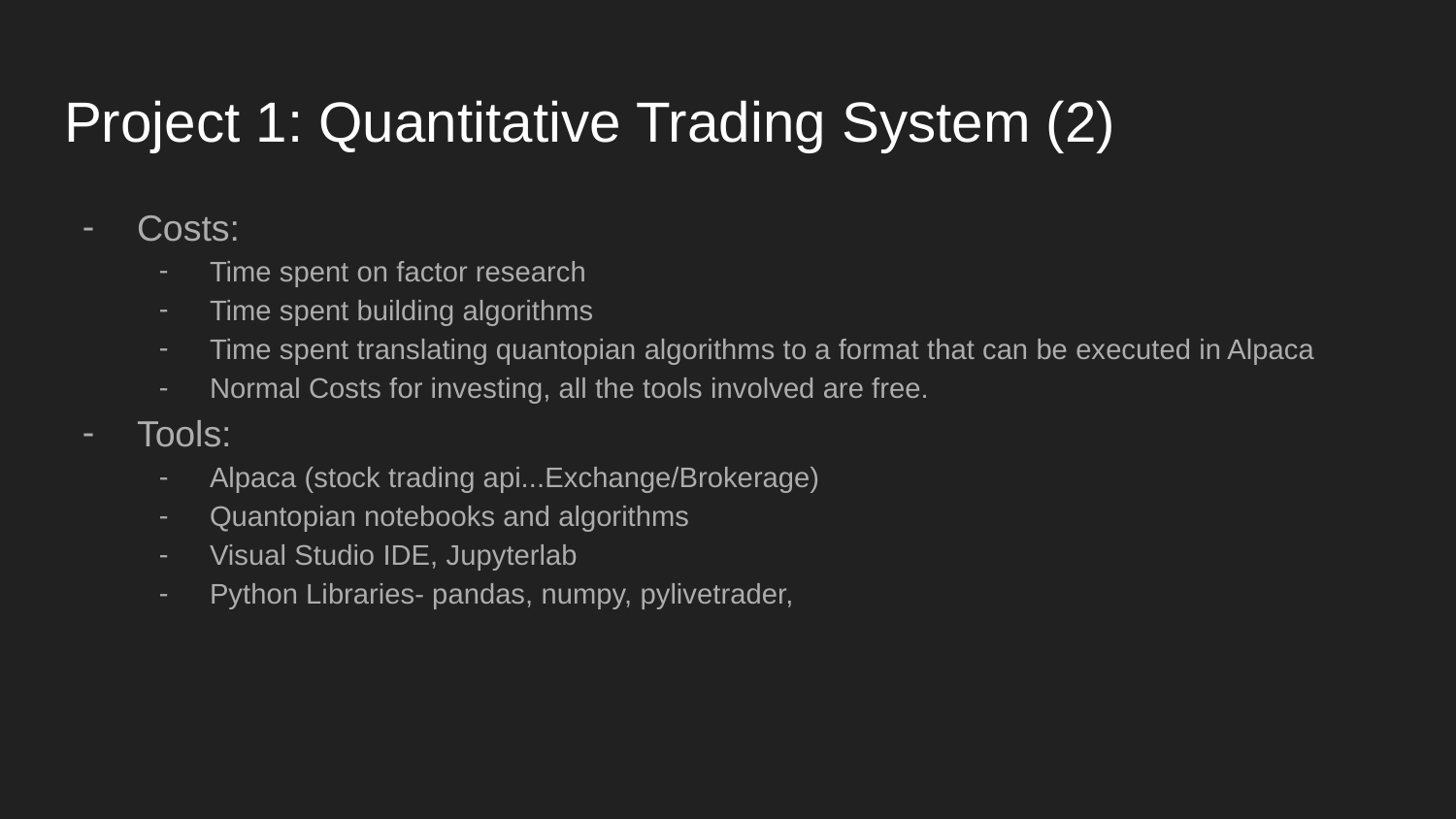

# Project 1: Quantitative Trading System (2)
Costs:
Time spent on factor research
Time spent building algorithms
Time spent translating quantopian algorithms to a format that can be executed in Alpaca
Normal Costs for investing, all the tools involved are free.
Tools:
Alpaca (stock trading api...Exchange/Brokerage)
Quantopian notebooks and algorithms
Visual Studio IDE, Jupyterlab
Python Libraries- pandas, numpy, pylivetrader,